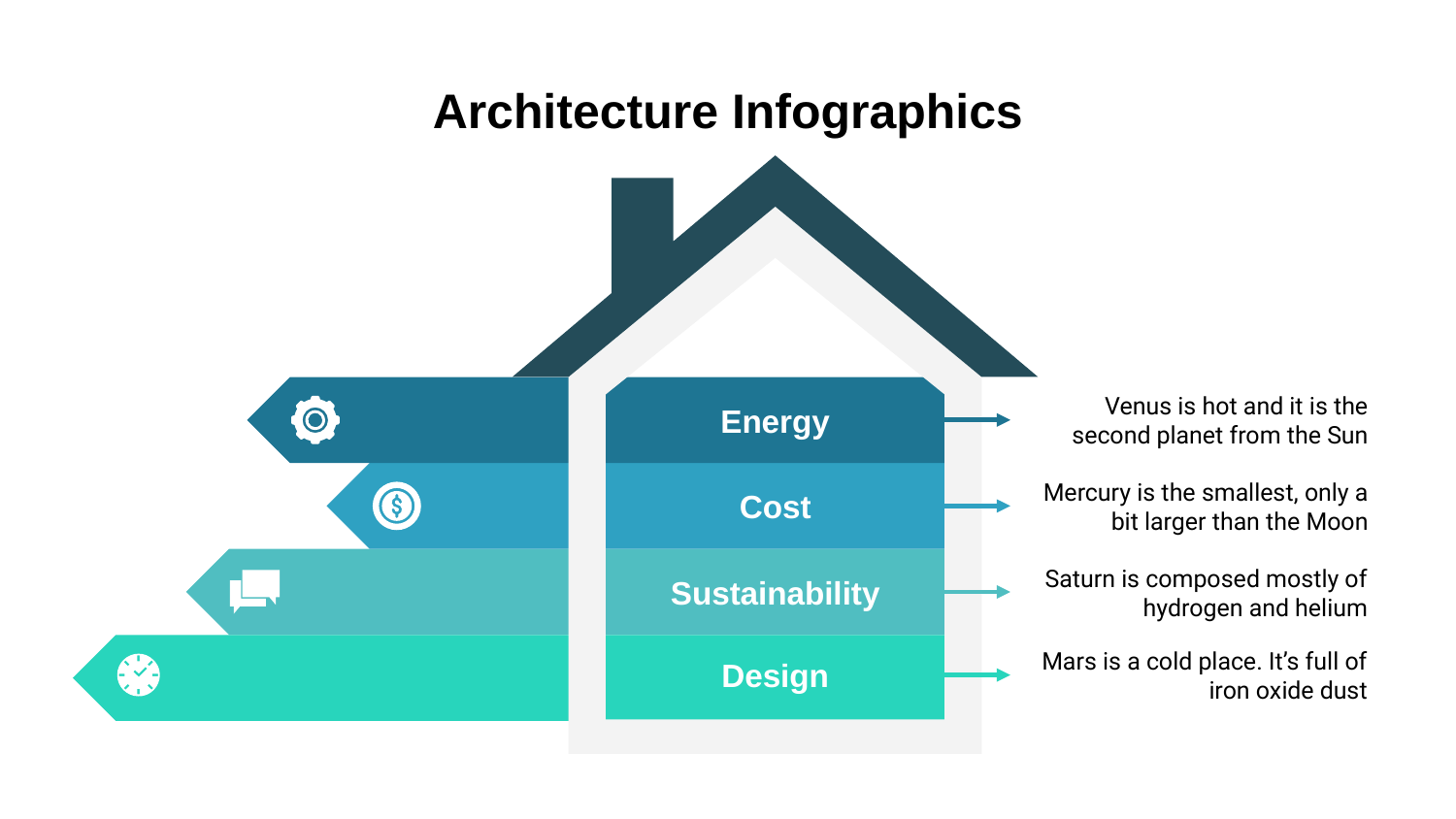

# Architecture Infographics

Venus is hot and it is the second planet from the Sun
Energy

Mercury is the smallest, only a bit larger than the Moon
Cost

Saturn is composed mostly of hydrogen and helium
Sustainability

Mars is a cold place. It’s full of iron oxide dust
Design